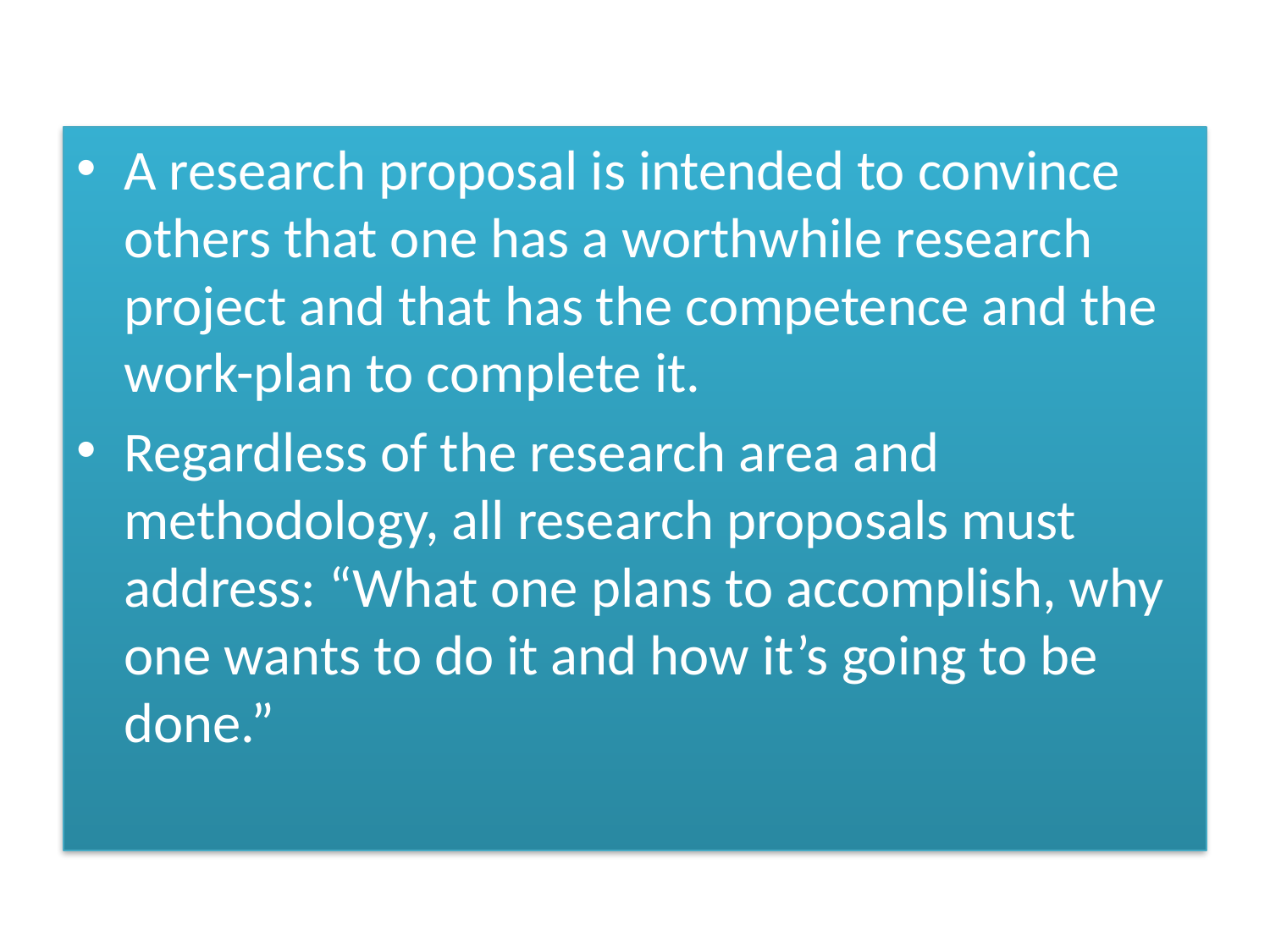

A research proposal is intended to convince others that one has a worthwhile research project and that has the competence and the work-plan to complete it.
Regardless of the research area and methodology, all research proposals must address: “What one plans to accomplish, why one wants to do it and how it’s going to be done.”